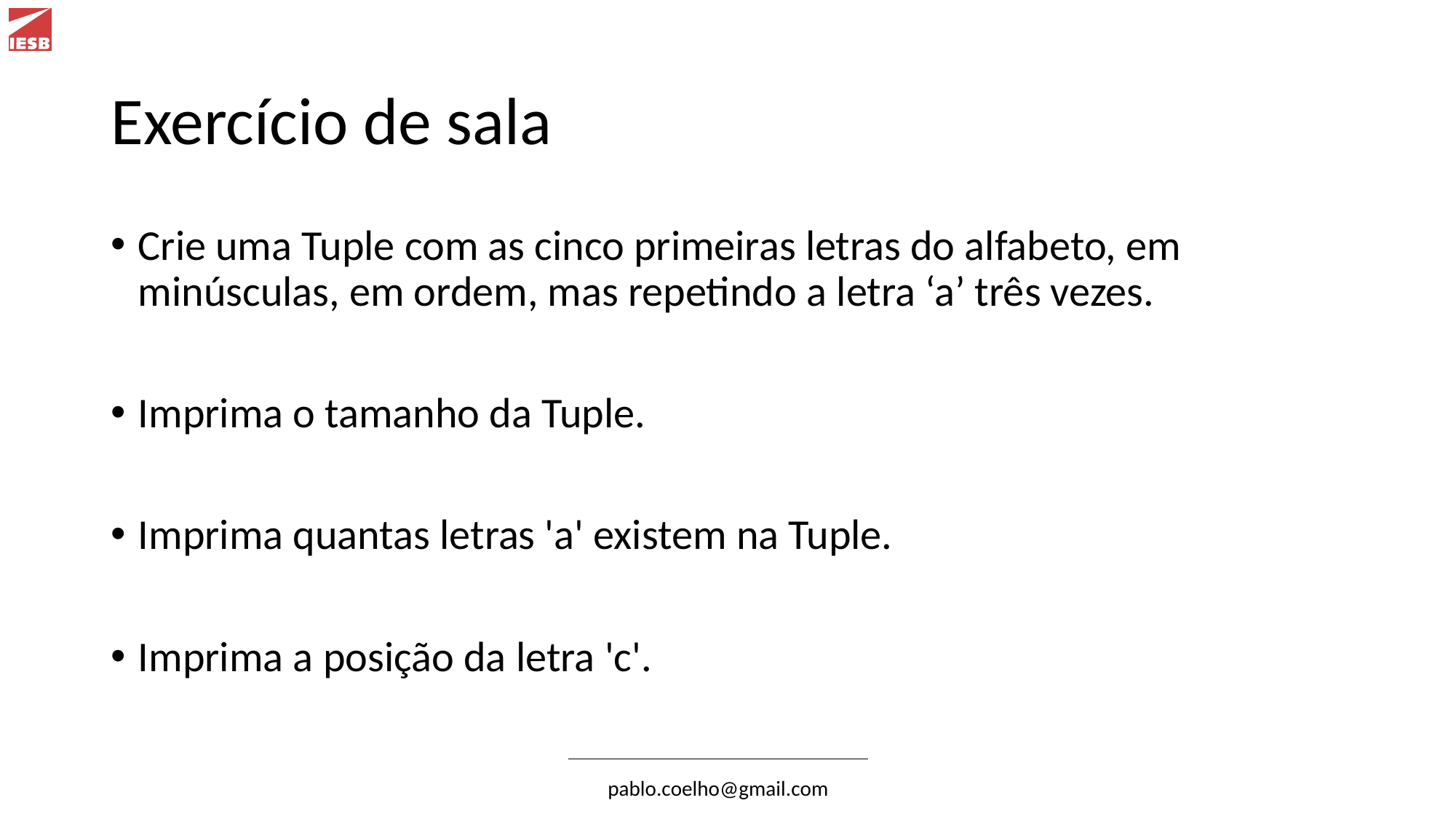

# Exercício de sala
Crie uma Tuple com as cinco primeiras letras do alfabeto, em minúsculas, em ordem, mas repetindo a letra ‘a’ três vezes.

Imprima o tamanho da Tuple.

Imprima quantas letras 'a' existem na Tuple.

Imprima a posição da letra 'c'.